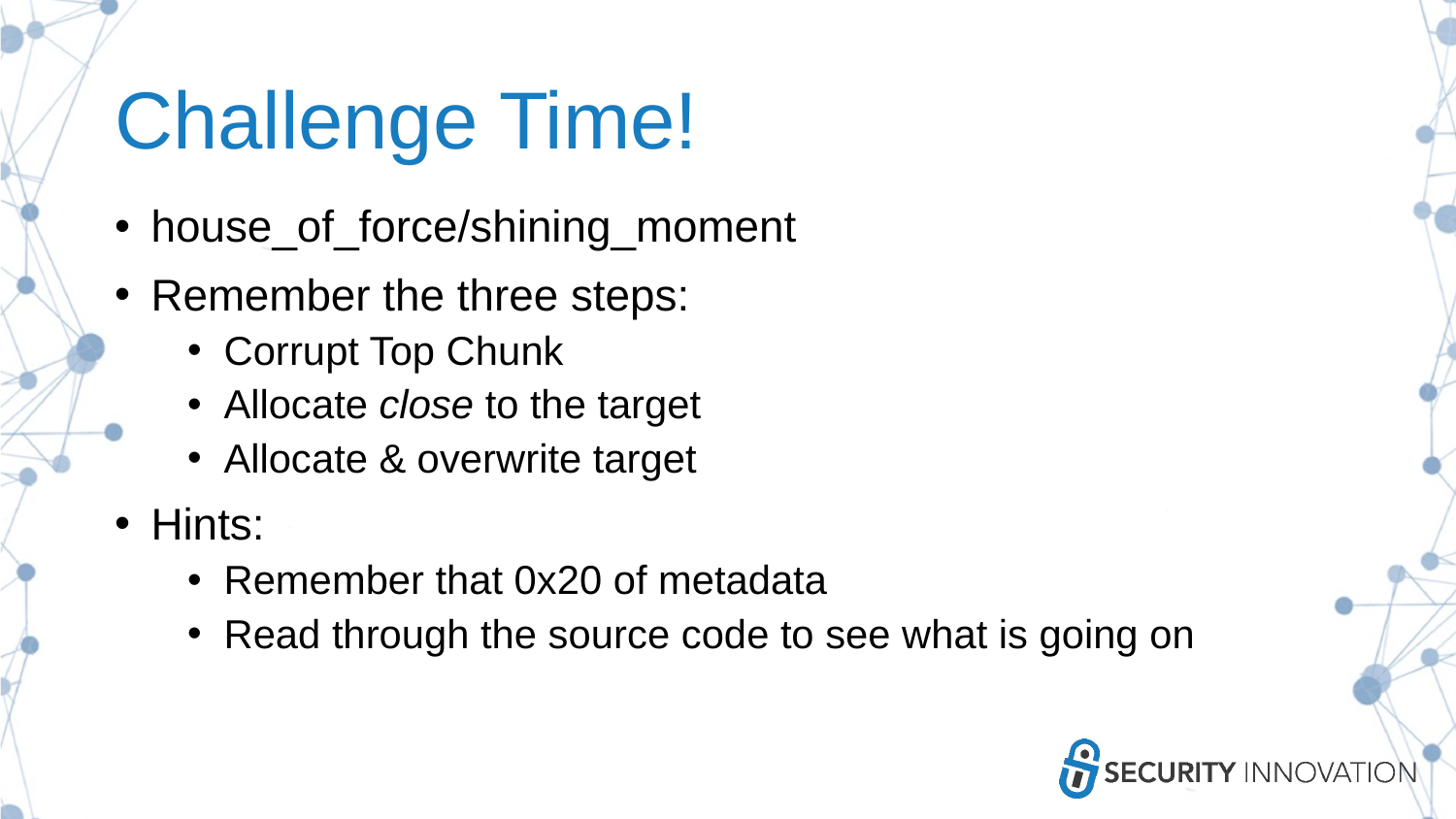

# Challenge Time!
house_of_force/shining_moment
Remember the three steps:
Corrupt Top Chunk
Allocate close to the target
Allocate & overwrite target
Hints:
Remember that 0x20 of metadata
Read through the source code to see what is going on